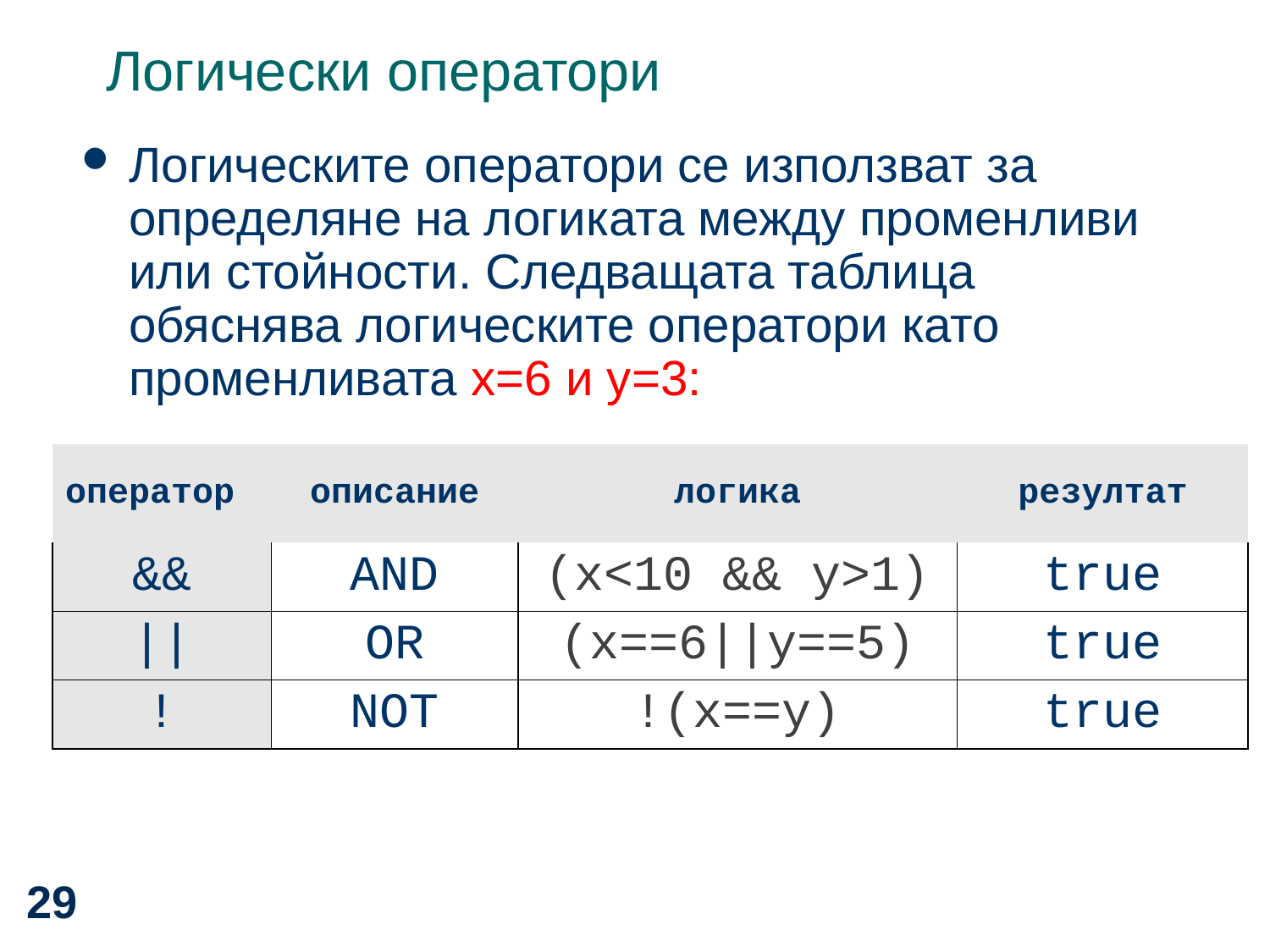

# Логически оператори
Логическите оператори се използват за определяне на логиката между променливи или стойности. Следващата таблица обяснява логическите оператори като променливата х=6 и y=3:
| оператор | описание | логика | резултат |
| --- | --- | --- | --- |
| && | AND | (x<10 && y>1) | true |
| || | OR | (x==6||y==5) | true |
| ! | NOT | !(x==y) | true |
29